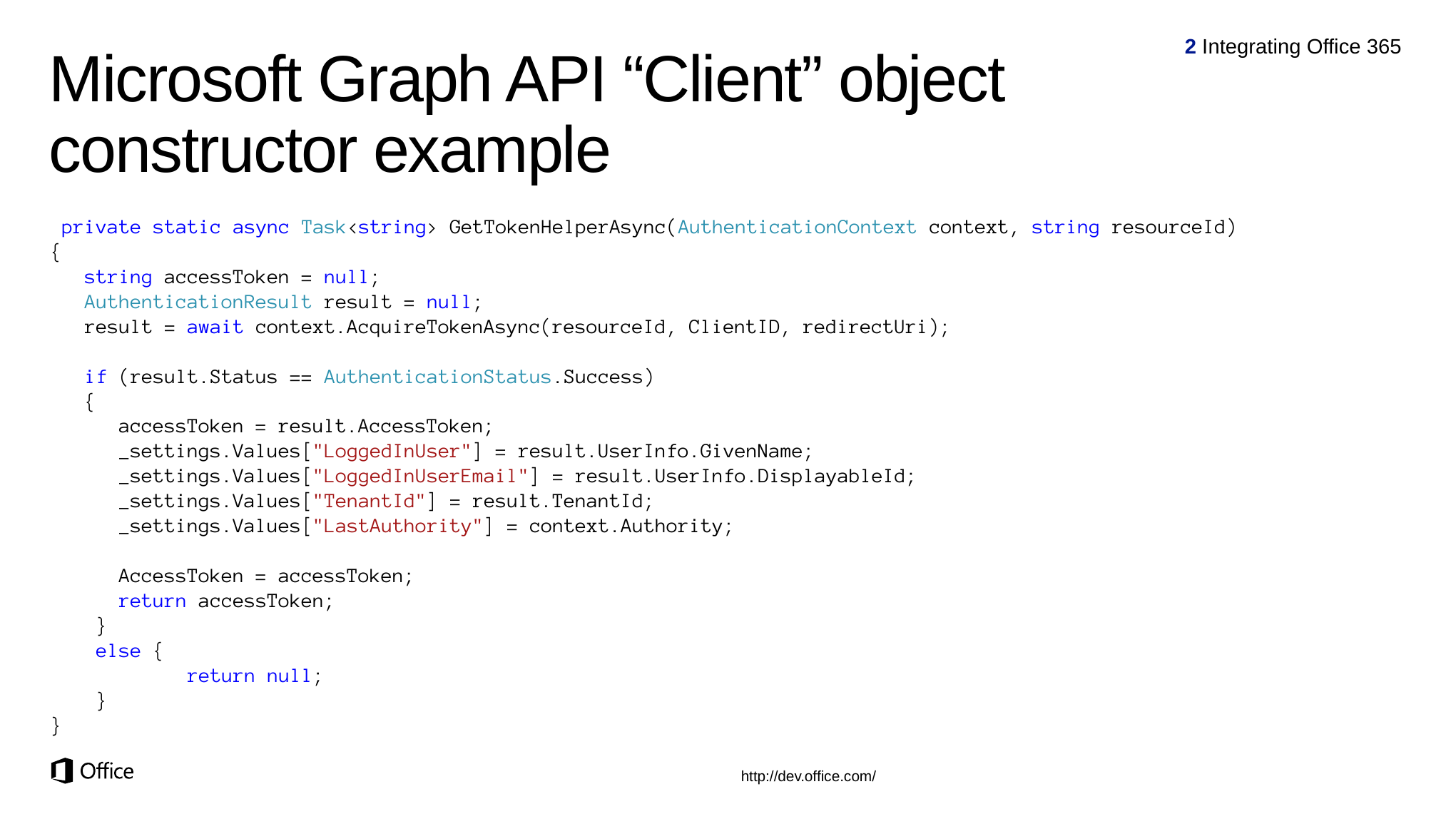

2 Integrating Office 365

# Microsoft Graph API “Client” object constructor example
 private static async Task<string> GetTokenHelperAsync(AuthenticationContext context, string resourceId)
{
   string accessToken = null;
   AuthenticationResult result = null;
   result = await context.AcquireTokenAsync(resourceId, ClientID, redirectUri);

   if (result.Status == AuthenticationStatus.Success)
   {
      accessToken = result.AccessToken;
      _settings.Values["LoggedInUser"] = result.UserInfo.GivenName;
      _settings.Values["LoggedInUserEmail"] = result.UserInfo.DisplayableId;
      _settings.Values["TenantId"] = result.TenantId;
      _settings.Values["LastAuthority"] = context.Authority;

      AccessToken = accessToken;
      return accessToken;
    }
    else {
            return null;
    }
}